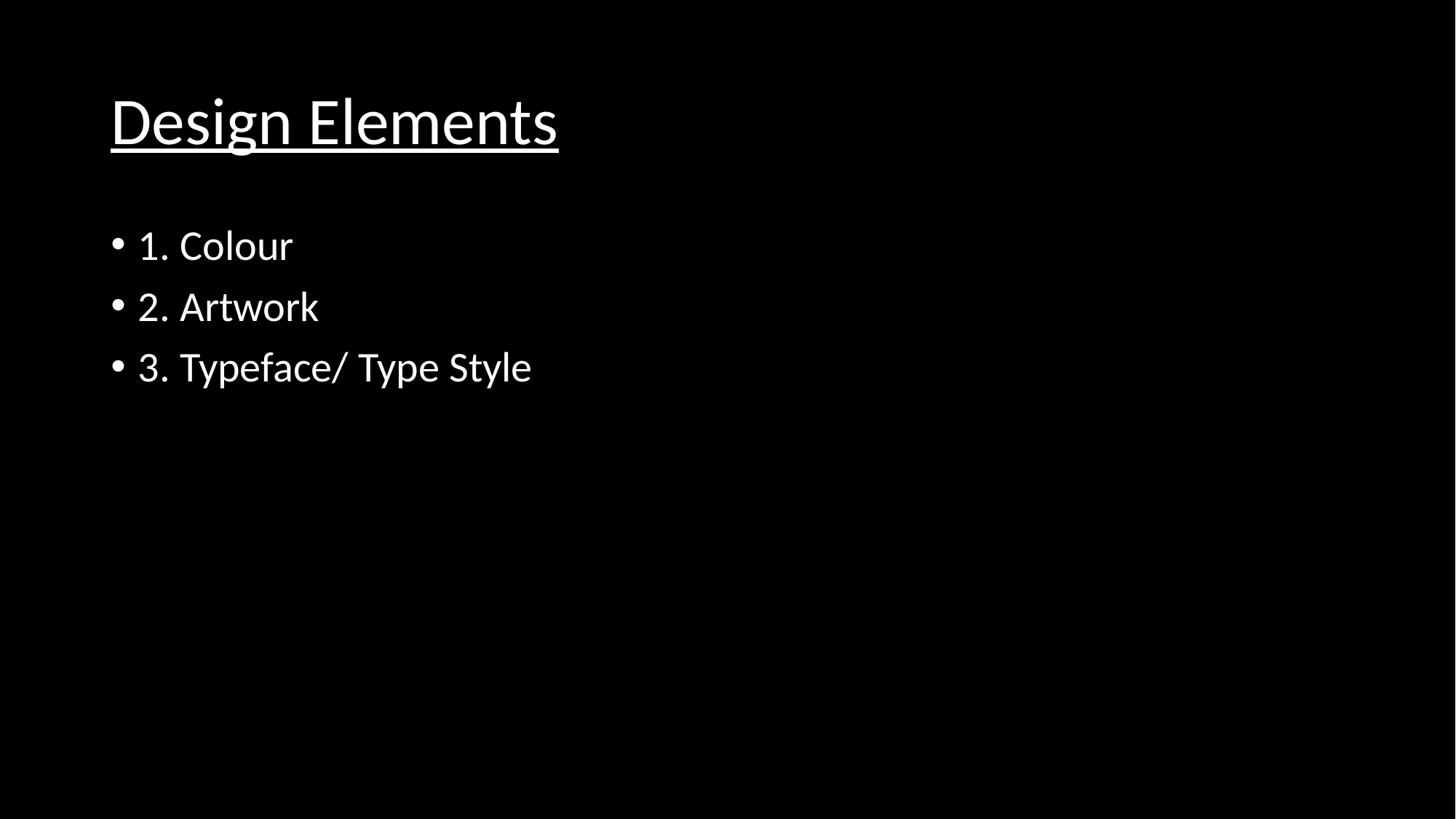

# Design Elements
1. Colour
2. Artwork
3. Typeface/ Type Style